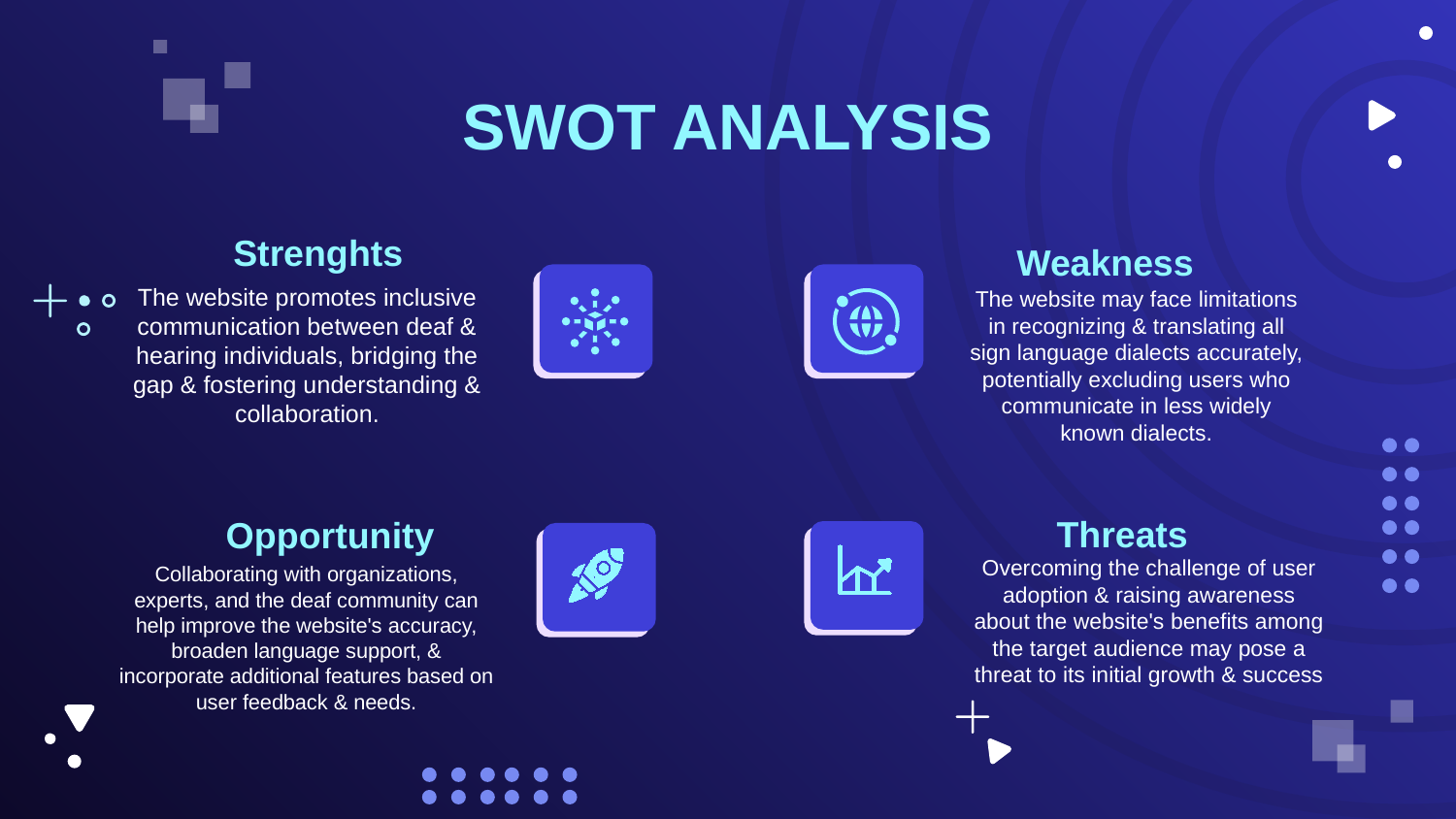

SWOT ANALYSIS
# Strenghts
Weakness

The website may face limitations in recognizing & translating all sign language dialects accurately, potentially excluding users who communicate in less widely known dialects.

The website promotes inclusive communication between deaf & hearing individuals, bridging the gap & fostering understanding & collaboration.

Threats
Opportunity

Collaborating with organizations, experts, and the deaf community can help improve the website's accuracy, broaden language support, & incorporate additional features based on user feedback & needs.
Overcoming the challenge of user adoption & raising awareness about the website's benefits among the target audience may pose a threat to its initial growth & success